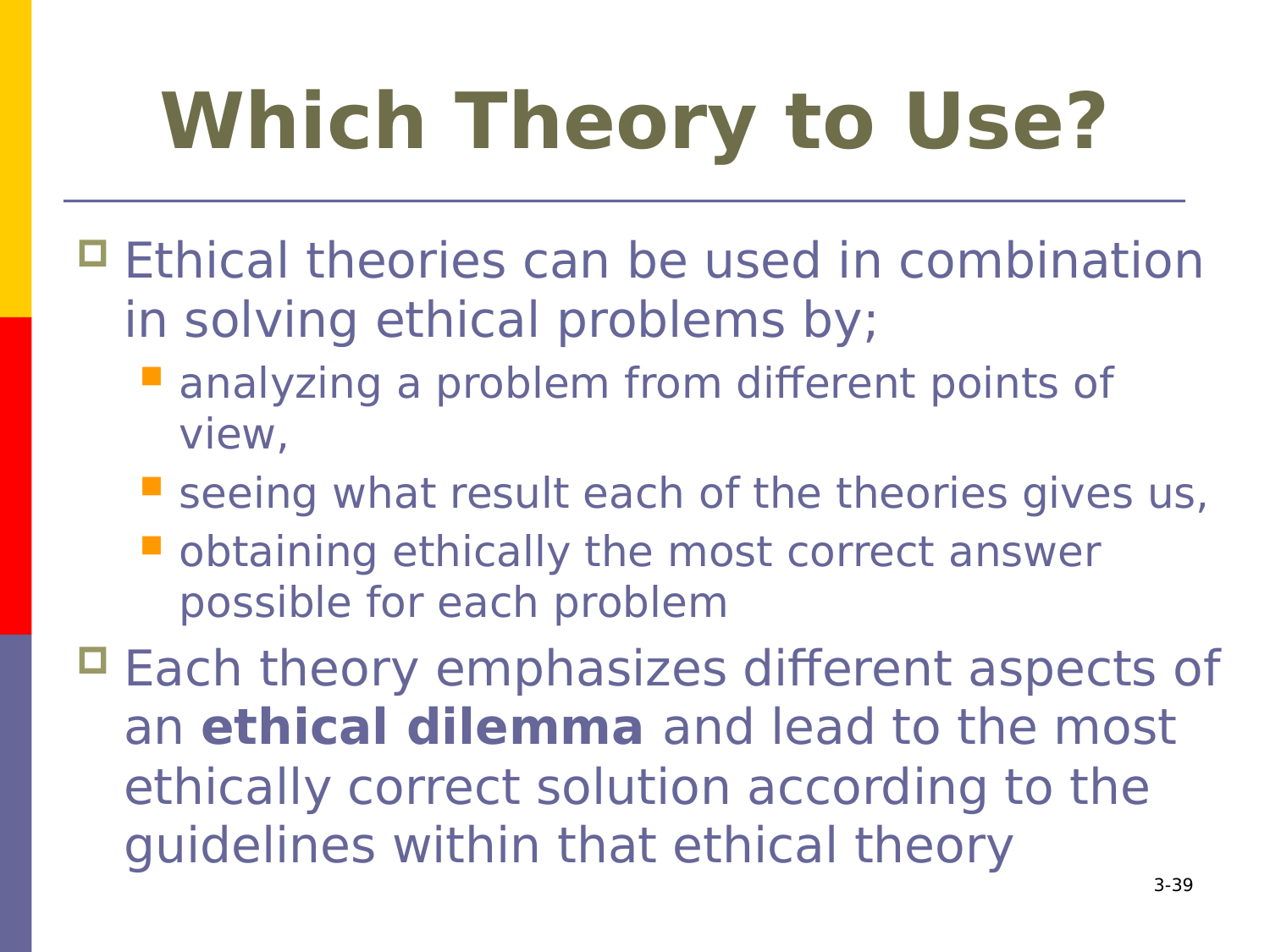

# Which Theory to Use?
Ethical theories can be used in combination in solving ethical problems by;
analyzing a problem from different points of view,
seeing what result each of the theories gives us,
obtaining ethically the most correct answer possible for each problem
Each theory emphasizes different aspects of an ethical dilemma and lead to the most ethically correct solution according to the guidelines within that ethical theory
3-39